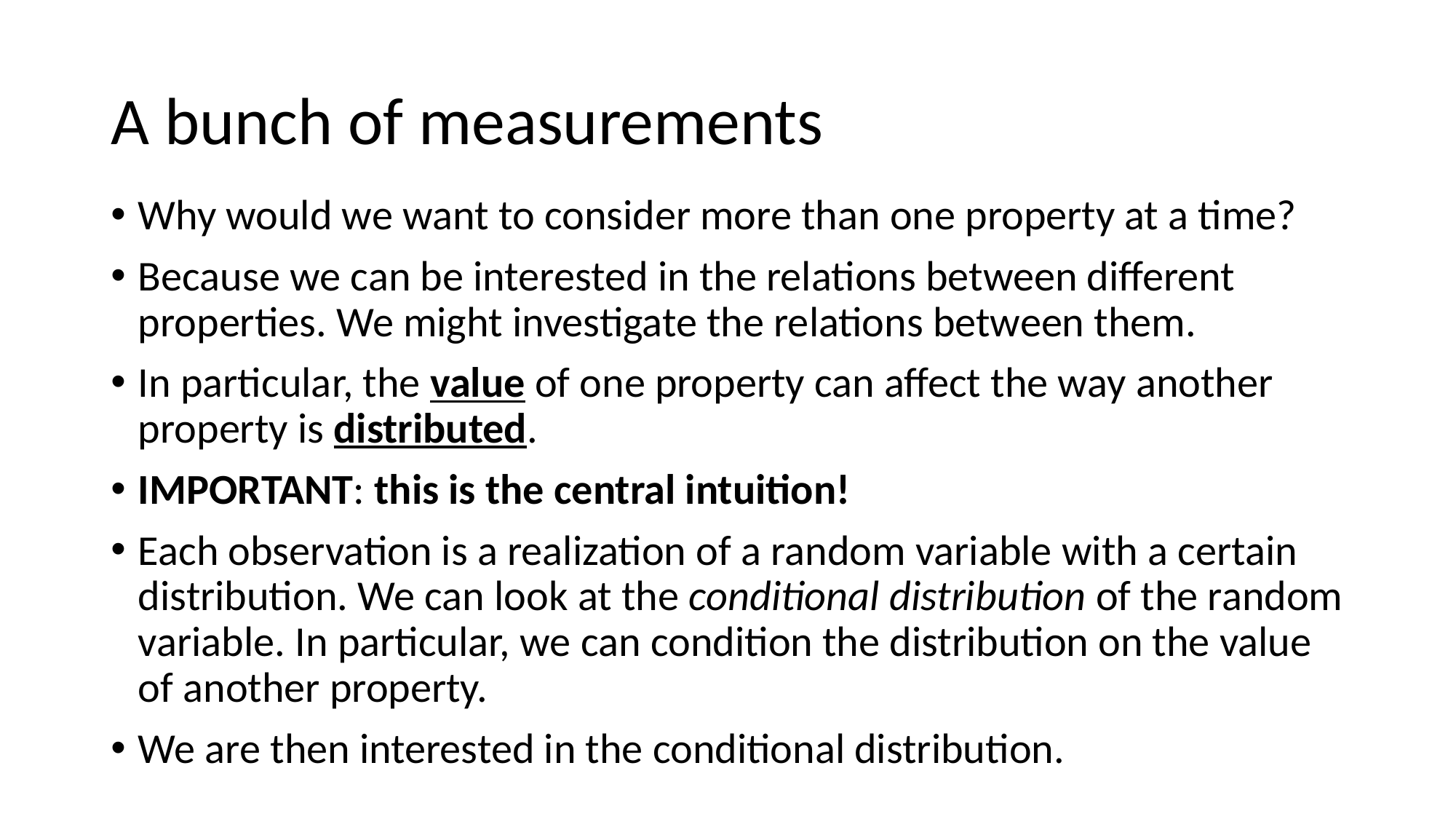

# A bunch of measurements
Why would we want to consider more than one property at a time?
Because we can be interested in the relations between different properties. We might investigate the relations between them.
In particular, the value of one property can affect the way another property is distributed.
IMPORTANT: this is the central intuition!
Each observation is a realization of a random variable with a certain distribution. We can look at the conditional distribution of the random variable. In particular, we can condition the distribution on the value of another property.
We are then interested in the conditional distribution.